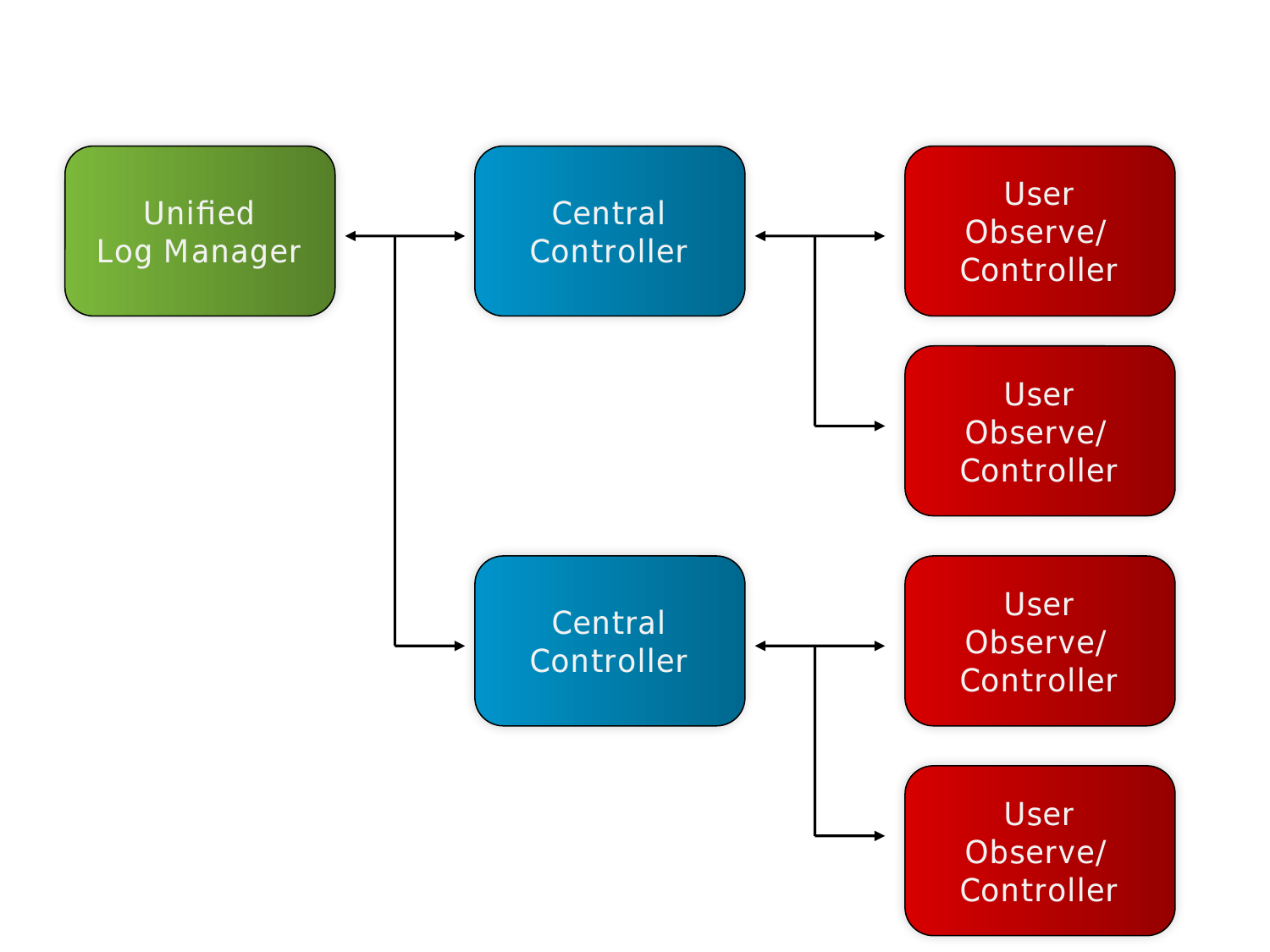

Unified
Log Manager
Central
Controller
User
Observe/
Controller

User
Observe/
Controller

Central
Controller
User
Observe/
Controller

User
Observe/
Controller